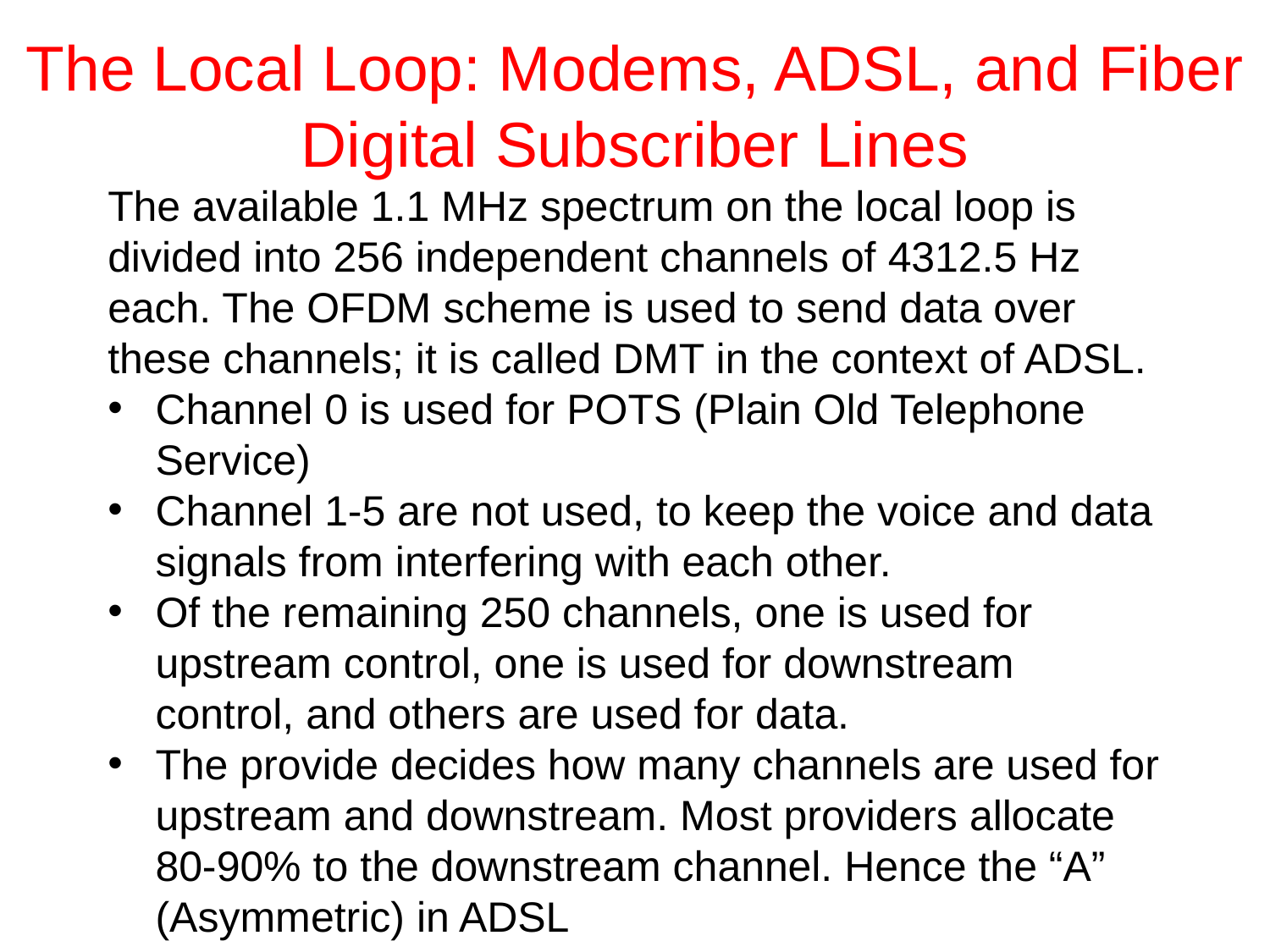

# The Local Loop: Modems, ADSL, and Fiber Digital Subscriber Lines
The available 1.1 MHz spectrum on the local loop is divided into 256 independent channels of 4312.5 Hz each. The OFDM scheme is used to send data over these channels; it is called DMT in the context of ADSL.
Channel 0 is used for POTS (Plain Old Telephone Service)
Channel 1-5 are not used, to keep the voice and data signals from interfering with each other.
Of the remaining 250 channels, one is used for upstream control, one is used for downstream control, and others are used for data.
The provide decides how many channels are used for upstream and downstream. Most providers allocate 80-90% to the downstream channel. Hence the “A” (Asymmetric) in ADSL